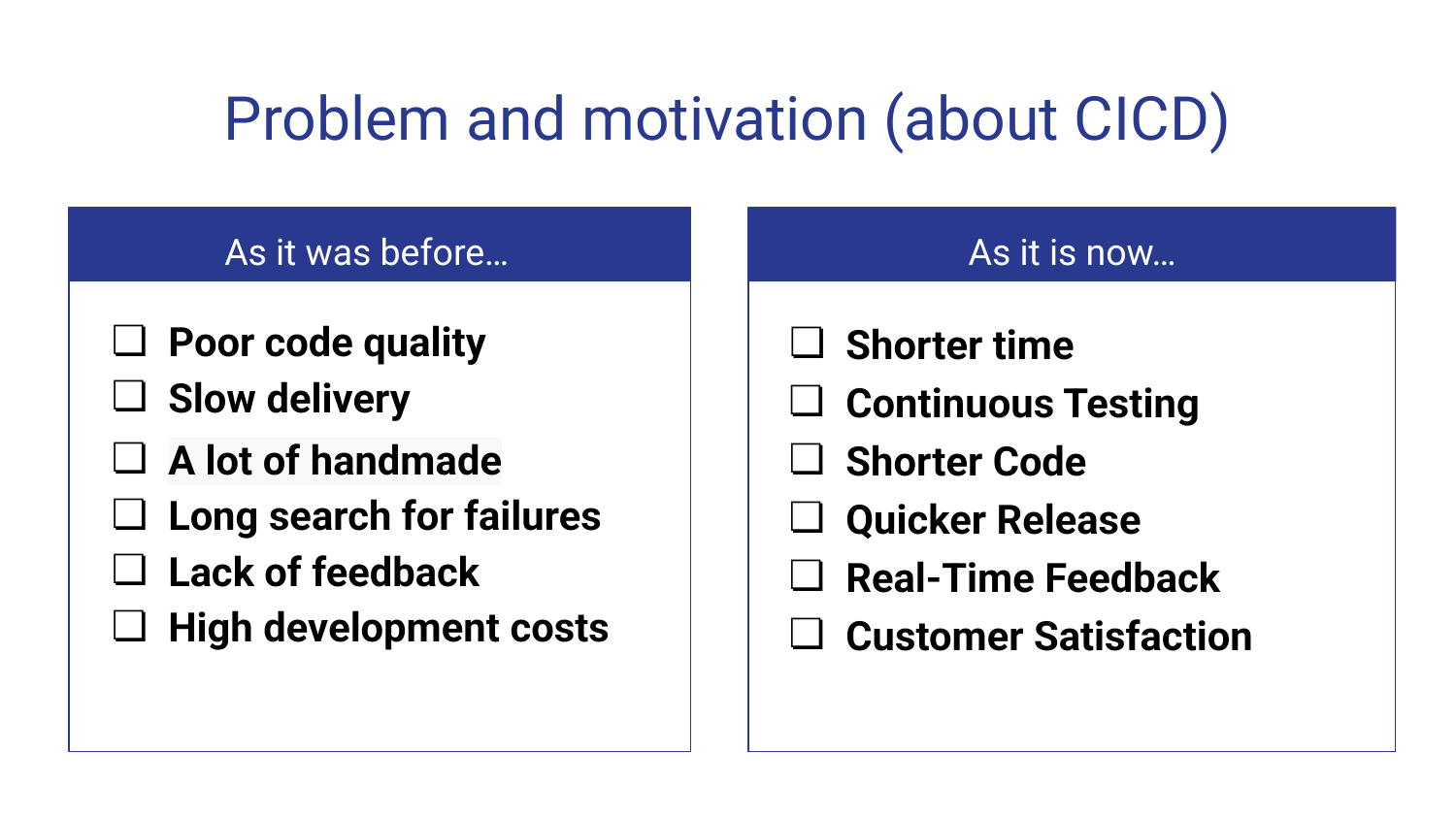

# Problem and motivation (about CICD)

As it was before…

As it is now…
Poor code quality
Slow delivery
A lot of handmade
Long search for failures
Lack of feedback
High development costs
Shorter time
Continuous Testing
Shorter Code
Quicker Release
Real-Time Feedback
Customer Satisfaction